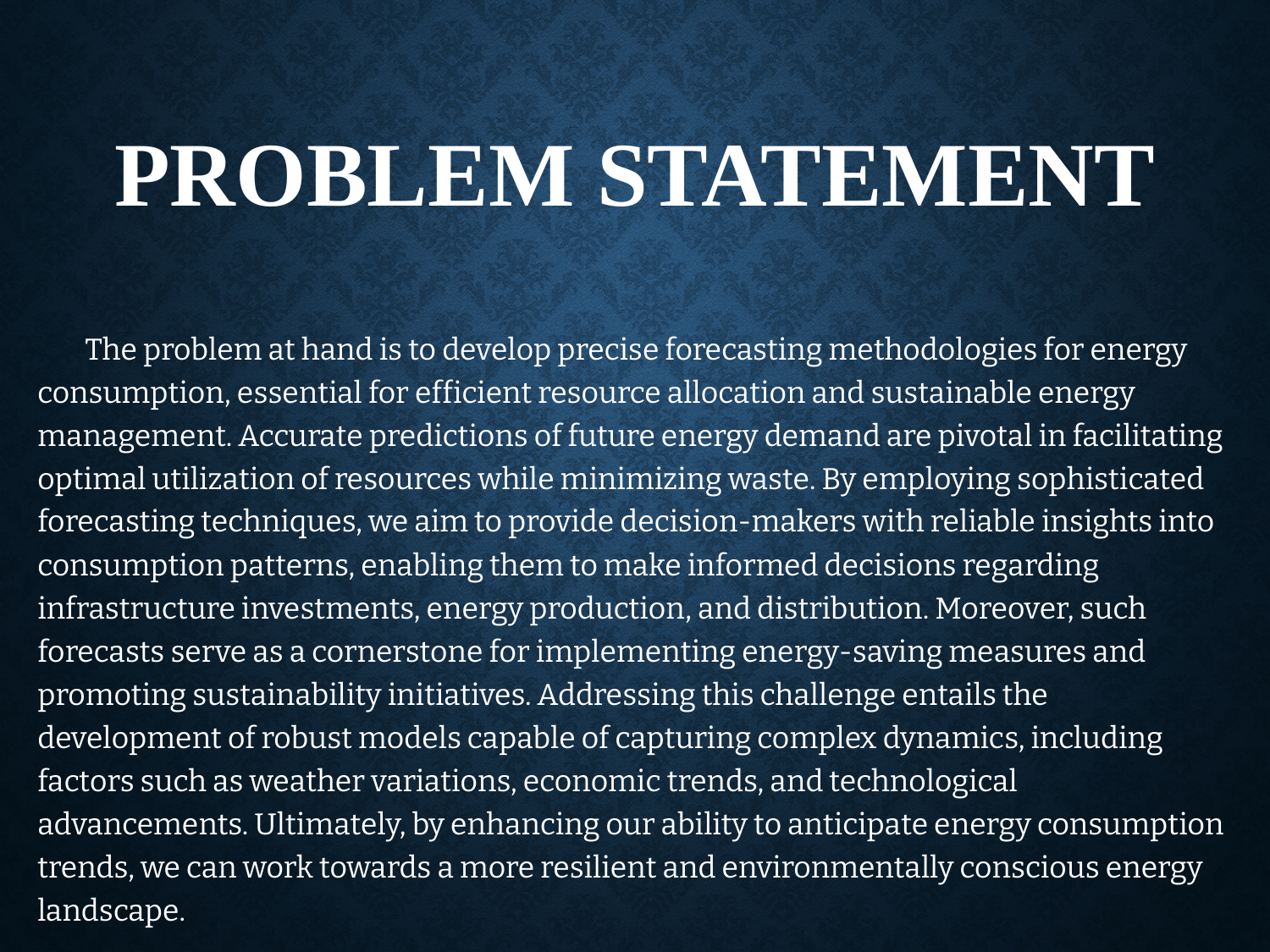

# PROBLEM STATEMENT
        The problem at hand is to develop precise forecasting methodologies for energy consumption, essential for efficient resource allocation and sustainable energy management. Accurate predictions of future energy demand are pivotal in facilitating optimal utilization of resources while minimizing waste. By employing sophisticated forecasting techniques, we aim to provide decision-makers with reliable insights into consumption patterns, enabling them to make informed decisions regarding infrastructure investments, energy production, and distribution. Moreover, such forecasts serve as a cornerstone for implementing energy-saving measures and promoting sustainability initiatives. Addressing this challenge entails the development of robust models capable of capturing complex dynamics, including factors such as weather variations, economic trends, and technological advancements. Ultimately, by enhancing our ability to anticipate energy consumption trends, we can work towards a more resilient and environmentally conscious energy landscape.